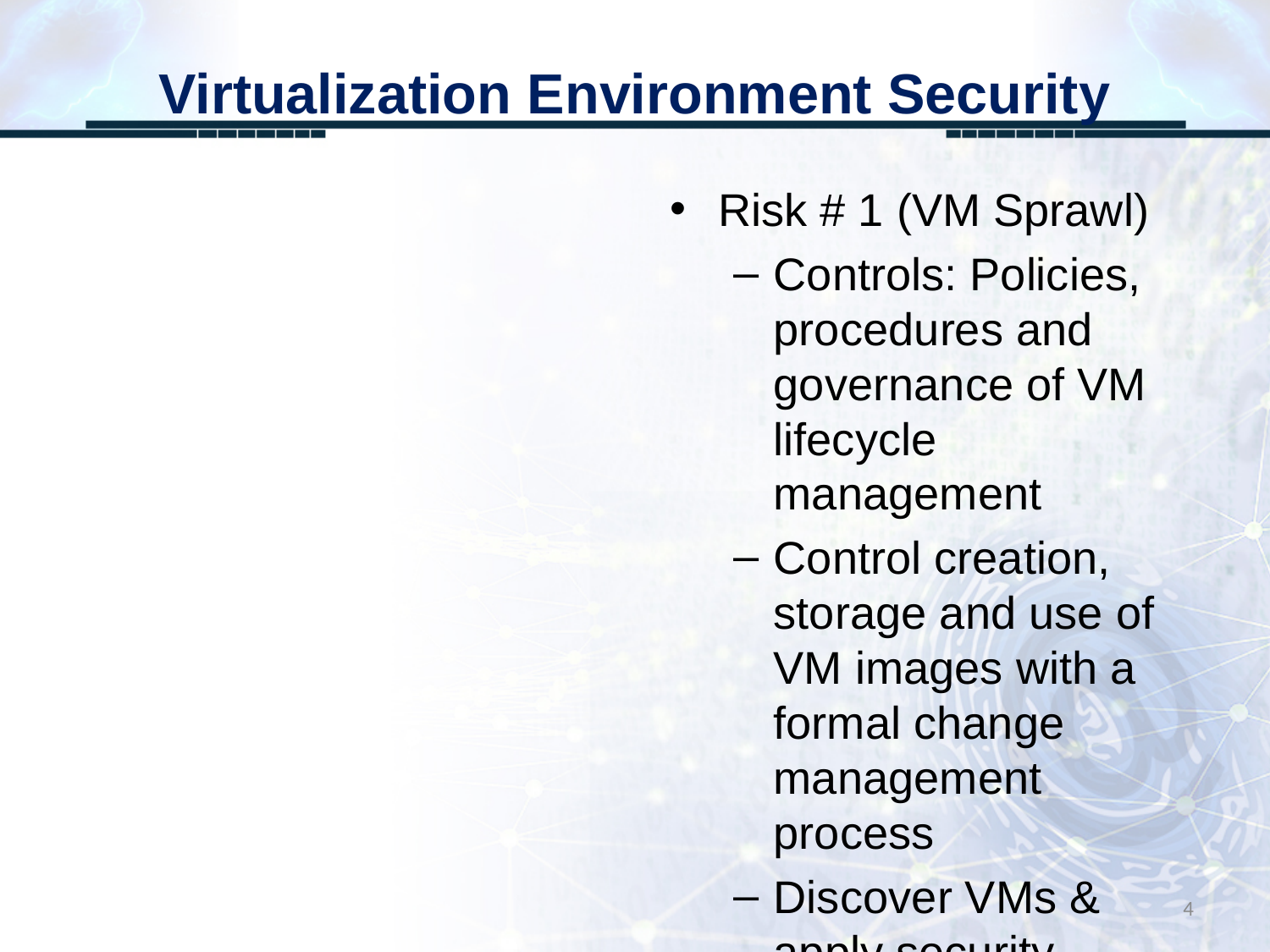

# Virtualization Environment Security
Risk # 1 (VM Sprawl)
Controls: Policies, procedures and governance of VM lifecycle management
Control creation, storage and use of VM images with a formal change management process
Discover VMs & apply security controls
4